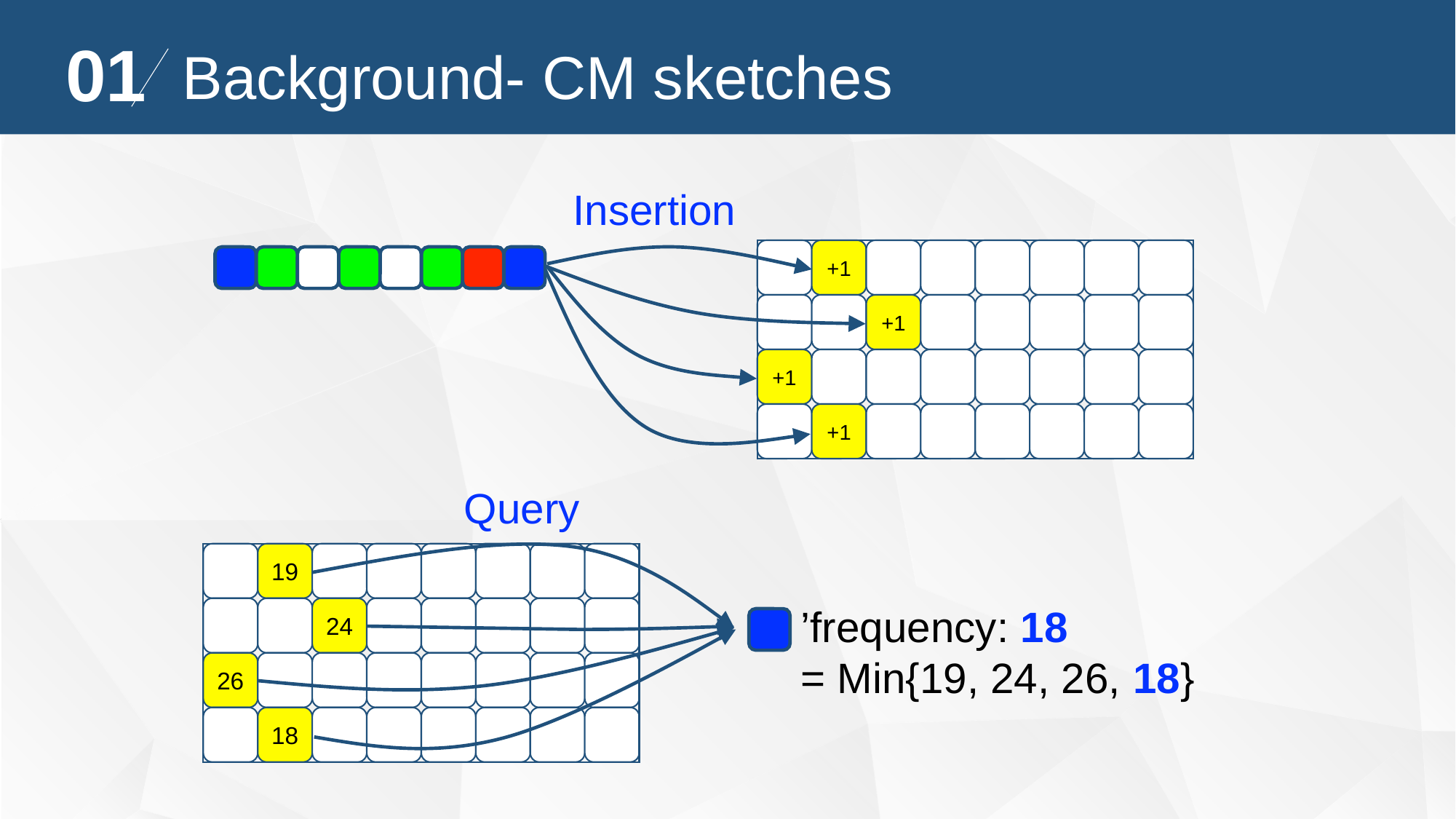

01
Background- CM sketches
Insertion

+1

+1

+1

+1

Query

19

24

26

18

’frequency: 18
= Min{19, 24, 26, 18}